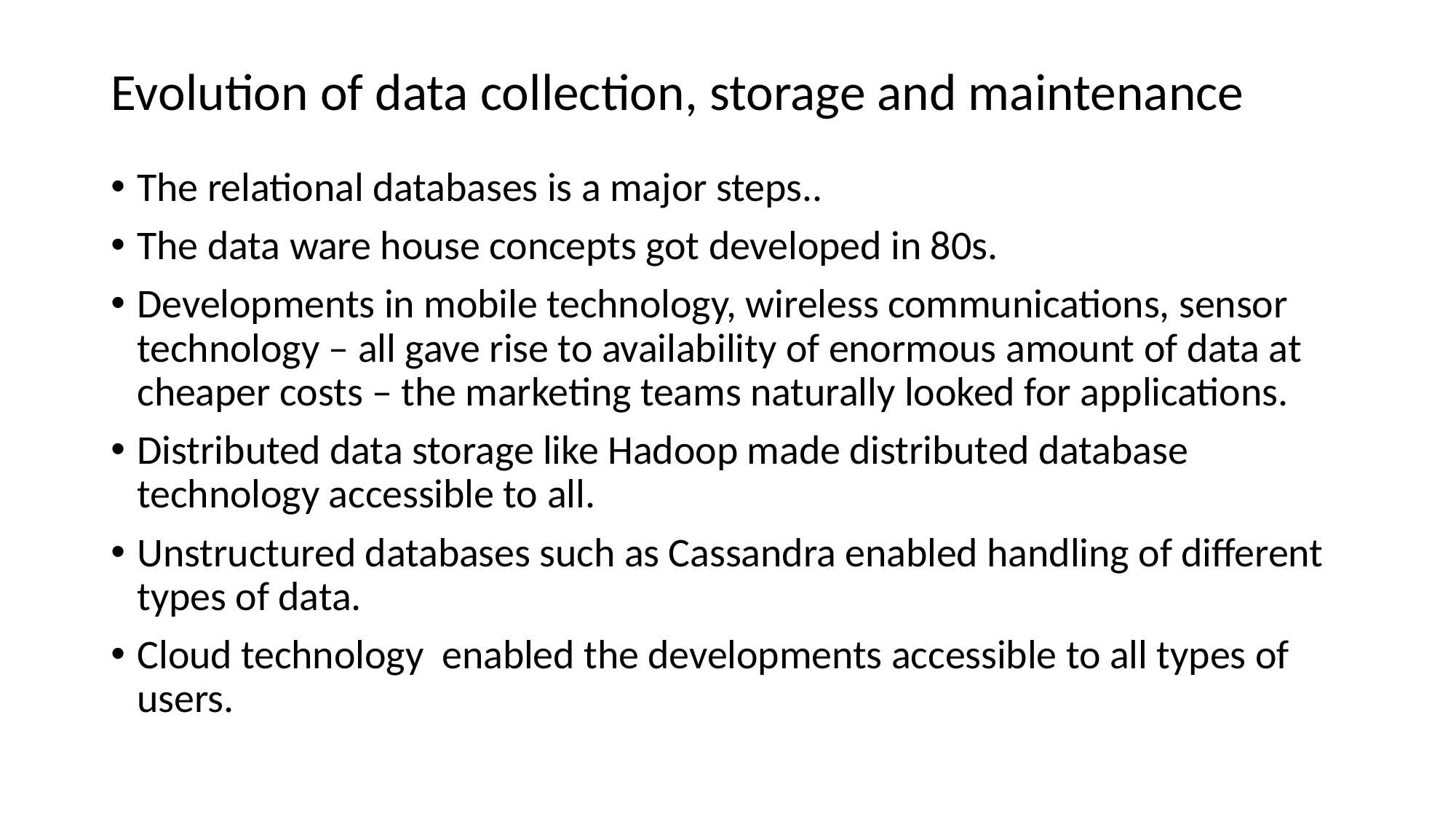

# Evolution of data collection, storage and maintenance
The relational databases is a major steps..
The data ware house concepts got developed in 80s.
Developments in mobile technology, wireless communications, sensor technology – all gave rise to availability of enormous amount of data at cheaper costs – the marketing teams naturally looked for applications.
Distributed data storage like Hadoop made distributed database technology accessible to all.
Unstructured databases such as Cassandra enabled handling of different types of data.
Cloud technology  enabled the developments accessible to all types of users.